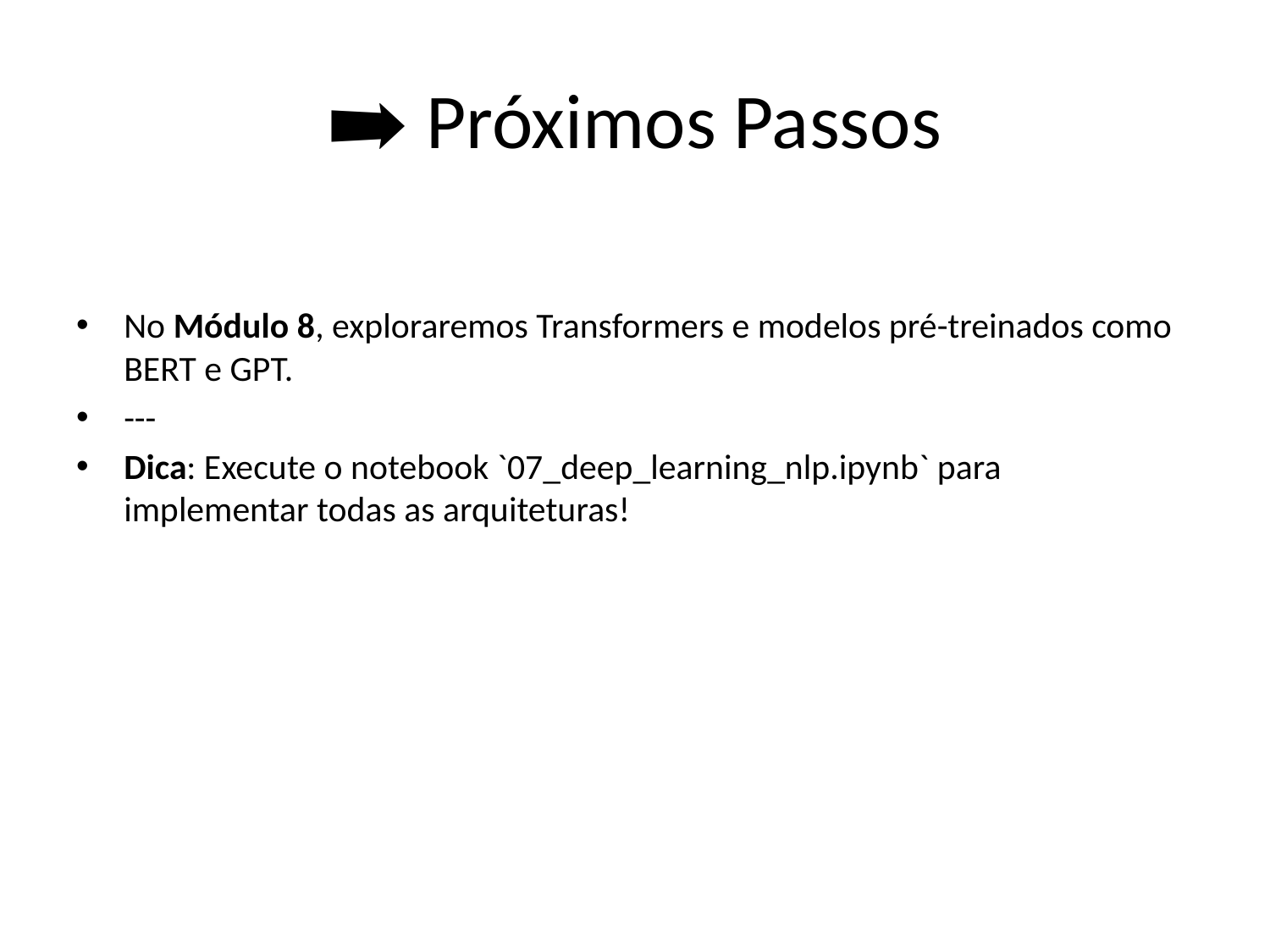

# ➡️ Próximos Passos

No Módulo 8, exploraremos Transformers e modelos pré-treinados como BERT e GPT.
---
Dica: Execute o notebook `07_deep_learning_nlp.ipynb` para implementar todas as arquiteturas!